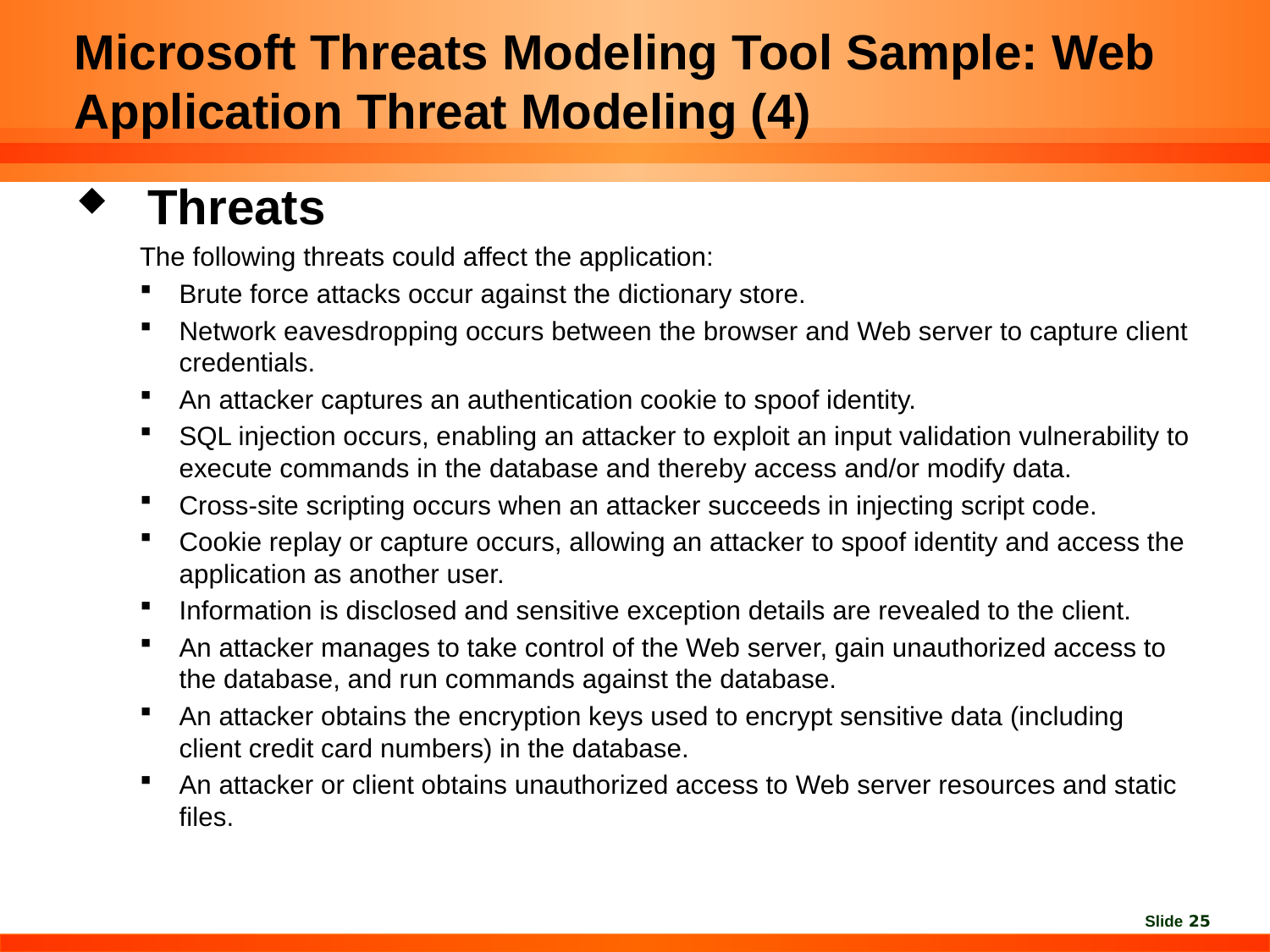

# Microsoft Threats Modeling Tool Sample: Web Application Threat Modeling (4)
Threats
The following threats could affect the application:
Brute force attacks occur against the dictionary store.
Network eavesdropping occurs between the browser and Web server to capture client credentials.
An attacker captures an authentication cookie to spoof identity.
SQL injection occurs, enabling an attacker to exploit an input validation vulnerability to execute commands in the database and thereby access and/or modify data.
Cross-site scripting occurs when an attacker succeeds in injecting script code.
Cookie replay or capture occurs, allowing an attacker to spoof identity and access the application as another user.
Information is disclosed and sensitive exception details are revealed to the client.
An attacker manages to take control of the Web server, gain unauthorized access to the database, and run commands against the database.
An attacker obtains the encryption keys used to encrypt sensitive data (including client credit card numbers) in the database.
An attacker or client obtains unauthorized access to Web server resources and static files.